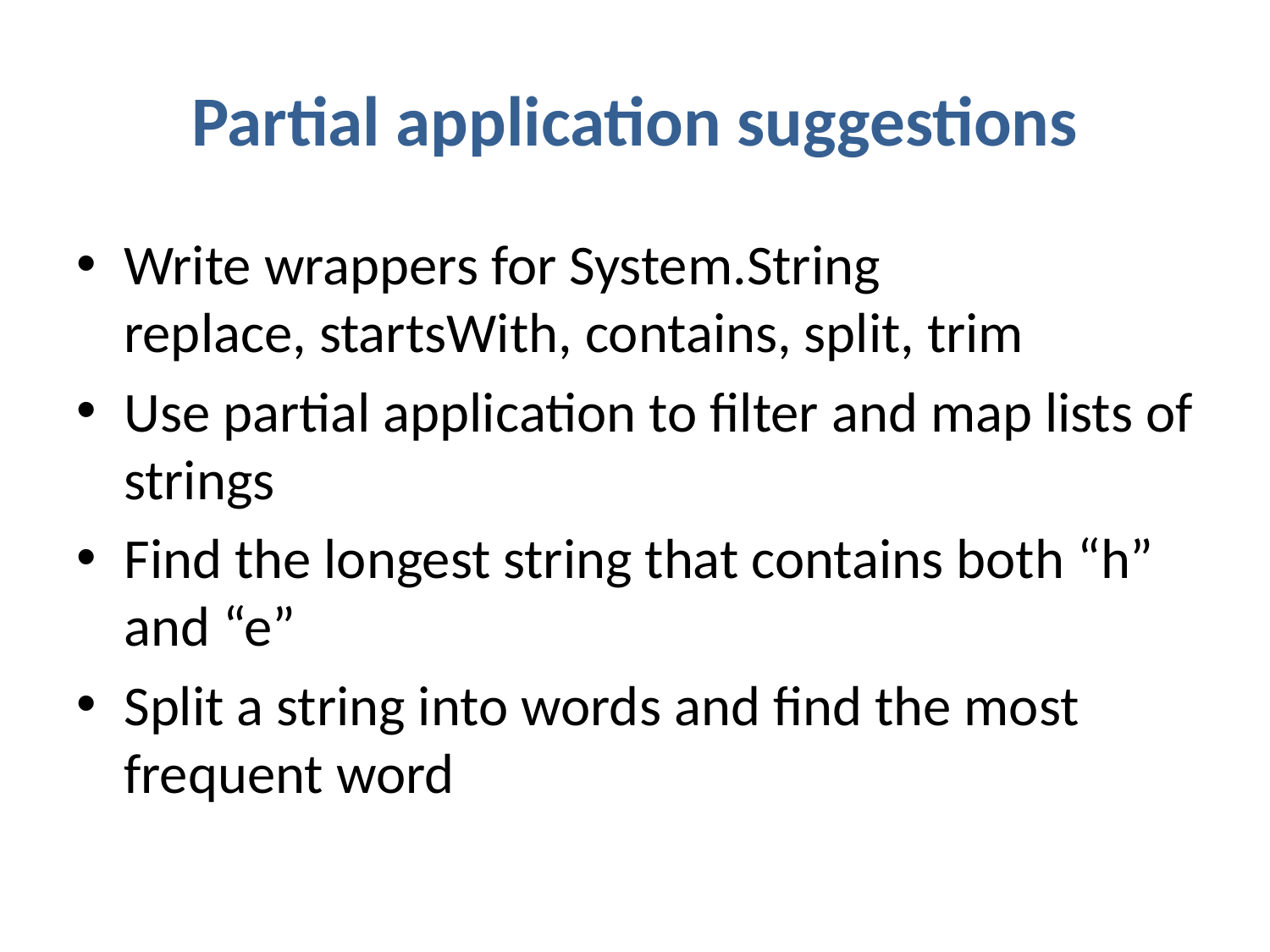

# Partial application suggestions
Write wrappers for System.String
replace, startsWith, contains, split, trim
Use partial application to filter and map lists of strings
Find the longest string that contains both “h” and “e”
Split a string into words and find the most frequent word